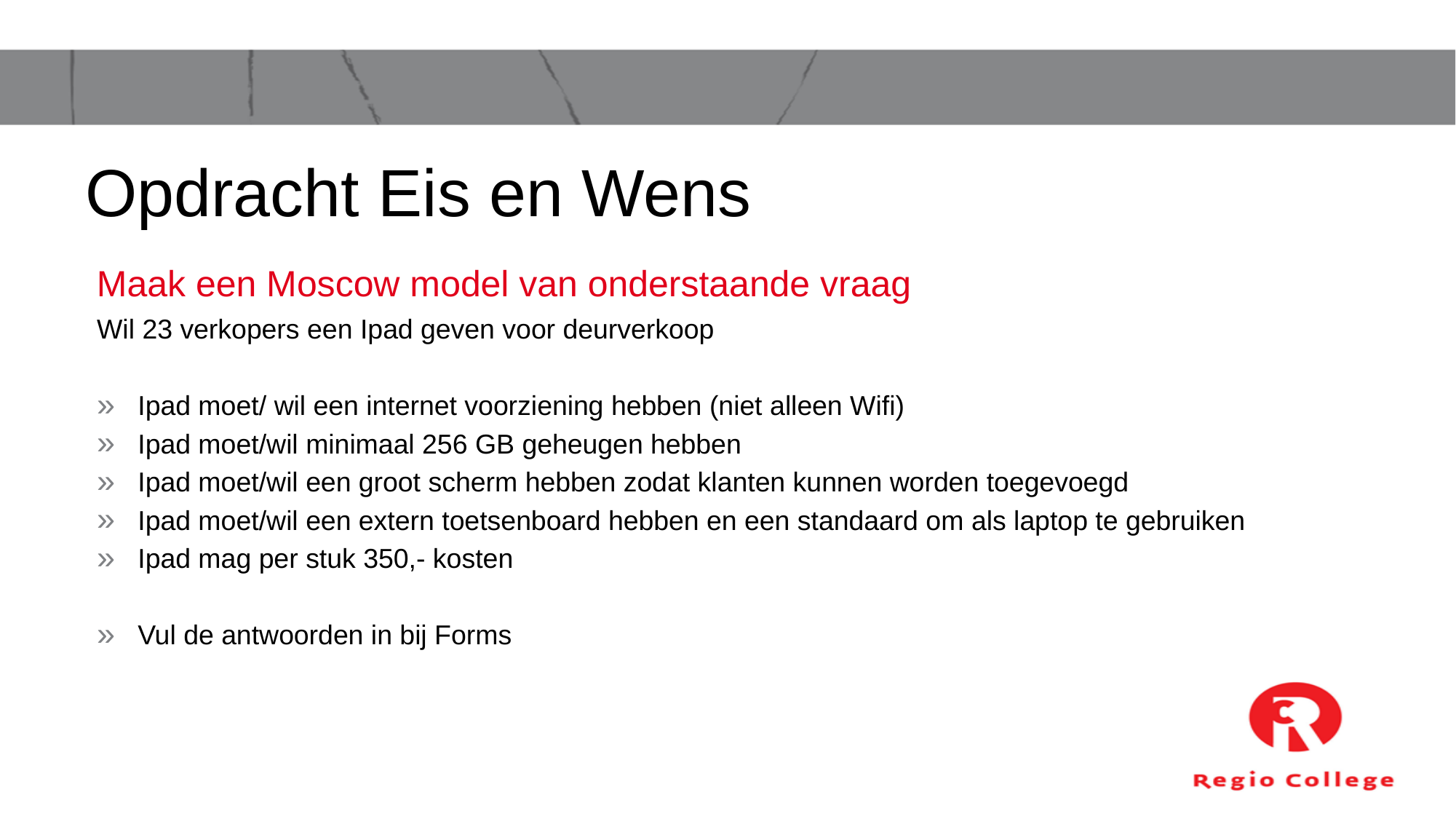

# Opdracht Eis en Wens
Maak een Moscow model van onderstaande vraag
Wil 23 verkopers een Ipad geven voor deurverkoop

Ipad moet/ wil een internet voorziening hebben (niet alleen Wifi)
Ipad moet/wil minimaal 256 GB geheugen hebben
Ipad moet/wil een groot scherm hebben zodat klanten kunnen worden toegevoegd
Ipad moet/wil een extern toetsenboard hebben en een standaard om als laptop te gebruiken
Ipad mag per stuk 350,- kosten

Vul de antwoorden in bij Forms